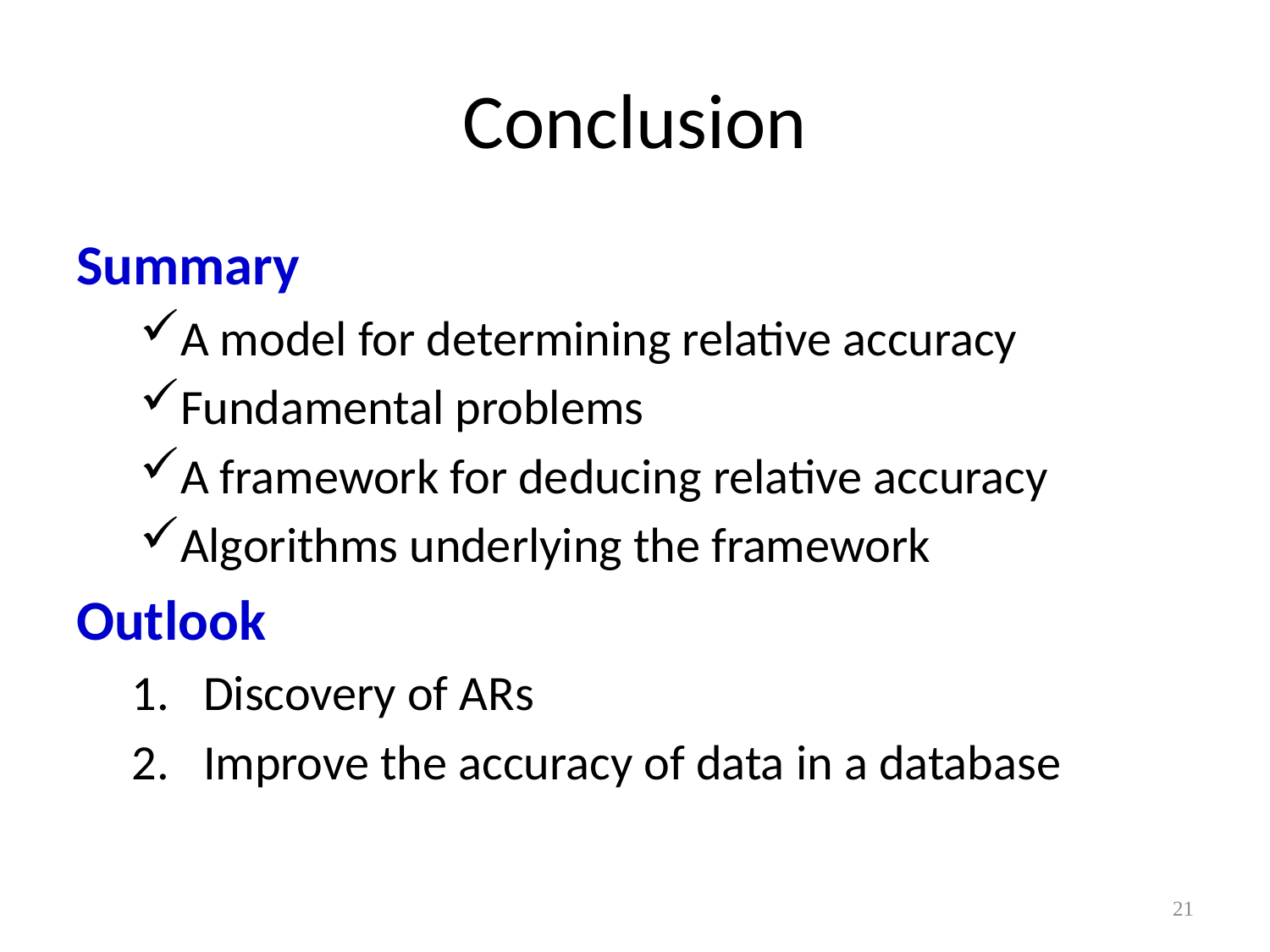

# Conclusion
Summary
A model for determining relative accuracy
Fundamental problems
A framework for deducing relative accuracy
Algorithms underlying the framework
Outlook
Discovery of ARs
Improve the accuracy of data in a database
21